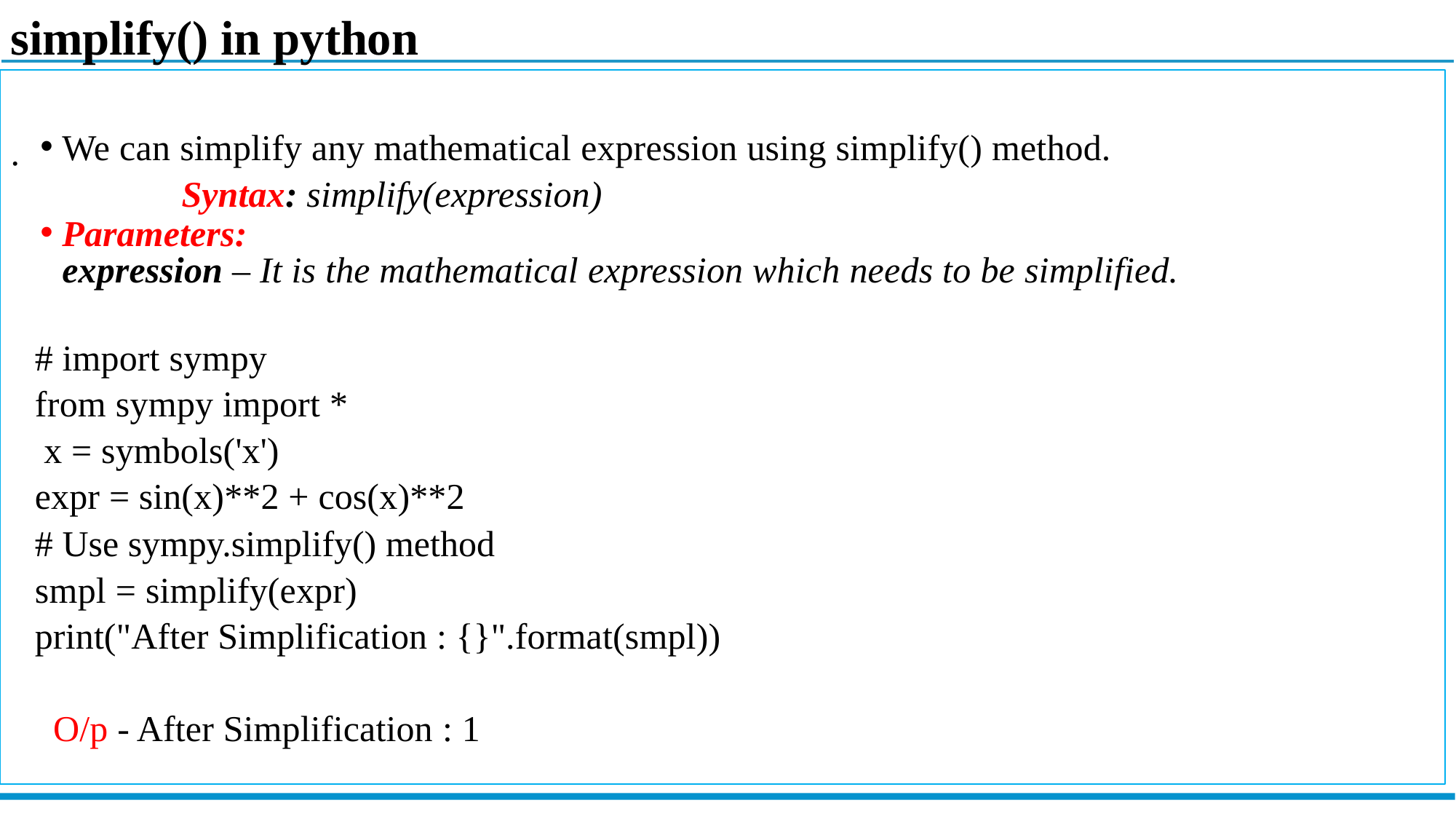

# simplify() in python

We can simplify any mathematical expression using simplify() method.
Syntax: simplify(expression)
Parameters:
expression – It is the mathematical expression which needs to be simplified.

# import sympy
from sympy import *
 x = symbols('x')
expr = sin(x)**2 + cos(x)**2
# Use sympy.simplify() method
smpl = simplify(expr)
print("After Simplification : {}".format(smpl))

  O/p - After Simplification : 1
.